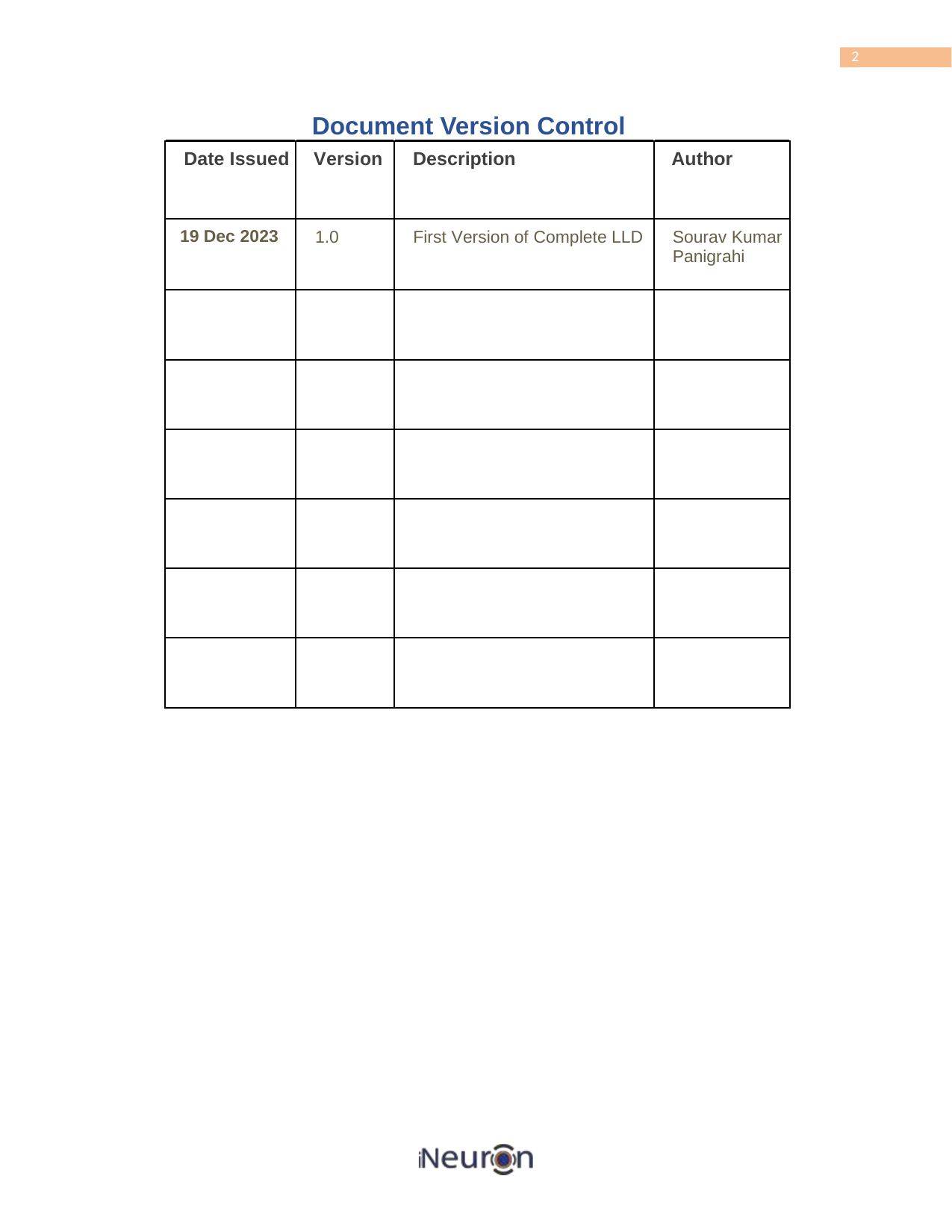

2
Document Version Control

Date Issued

Version

Description

Author

19 Dec 2023

1.0

First Version of Complete LLD

Sourav Kumar Panigrahi